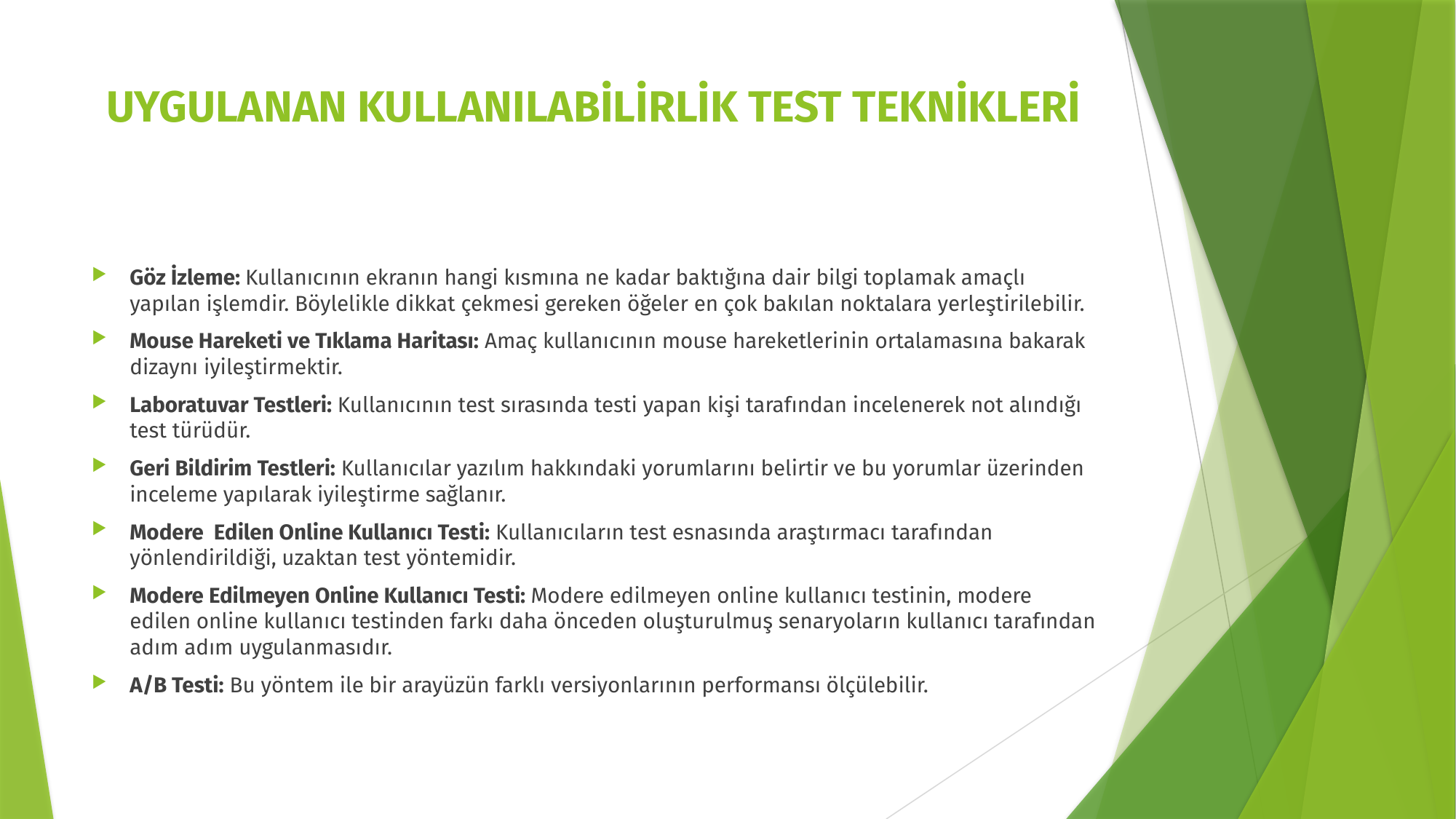

# UYGULANAN KULLANILABİLİRLİK TEST TEKNİKLERİ
Göz İzleme: Kullanıcının ekranın hangi kısmına ne kadar baktığına dair bilgi toplamak amaçlı yapılan işlemdir. Böylelikle dikkat çekmesi gereken öğeler en çok bakılan noktalara yerleştirilebilir.
Mouse Hareketi ve Tıklama Haritası: Amaç kullanıcının mouse hareketlerinin ortalamasına bakarak dizaynı iyileştirmektir.
Laboratuvar Testleri: Kullanıcının test sırasında testi yapan kişi tarafından incelenerek not alındığı test türüdür.
Geri Bildirim Testleri: Kullanıcılar yazılım hakkındaki yorumlarını belirtir ve bu yorumlar üzerinden inceleme yapılarak iyileştirme sağlanır.
Modere  Edilen Online Kullanıcı Testi: Kullanıcıların test esnasında araştırmacı tarafından yönlendirildiği, uzaktan test yöntemidir.
Modere Edilmeyen Online Kullanıcı Testi: Modere edilmeyen online kullanıcı testinin, modere edilen online kullanıcı testinden farkı daha önceden oluşturulmuş senaryoların kullanıcı tarafından adım adım uygulanmasıdır.
A/B Testi: Bu yöntem ile bir arayüzün farklı versiyonlarının performansı ölçülebilir.